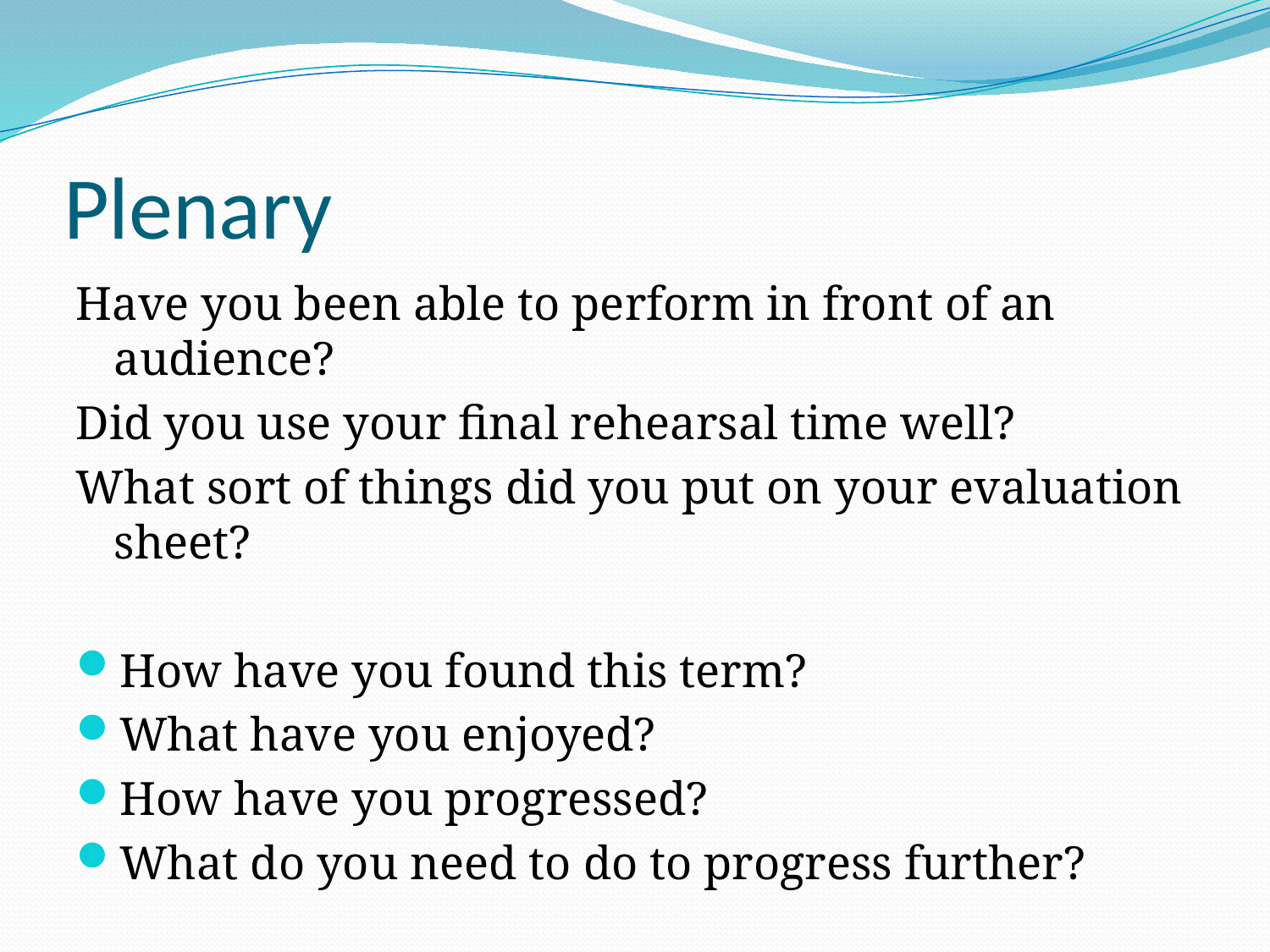

# Plenary
Have you been able to perform in front of an audience?
Did you use your final rehearsal time well?
What sort of things did you put on your evaluation sheet?

How have you found this term?
What have you enjoyed?
How have you progressed?
What do you need to do to progress further?